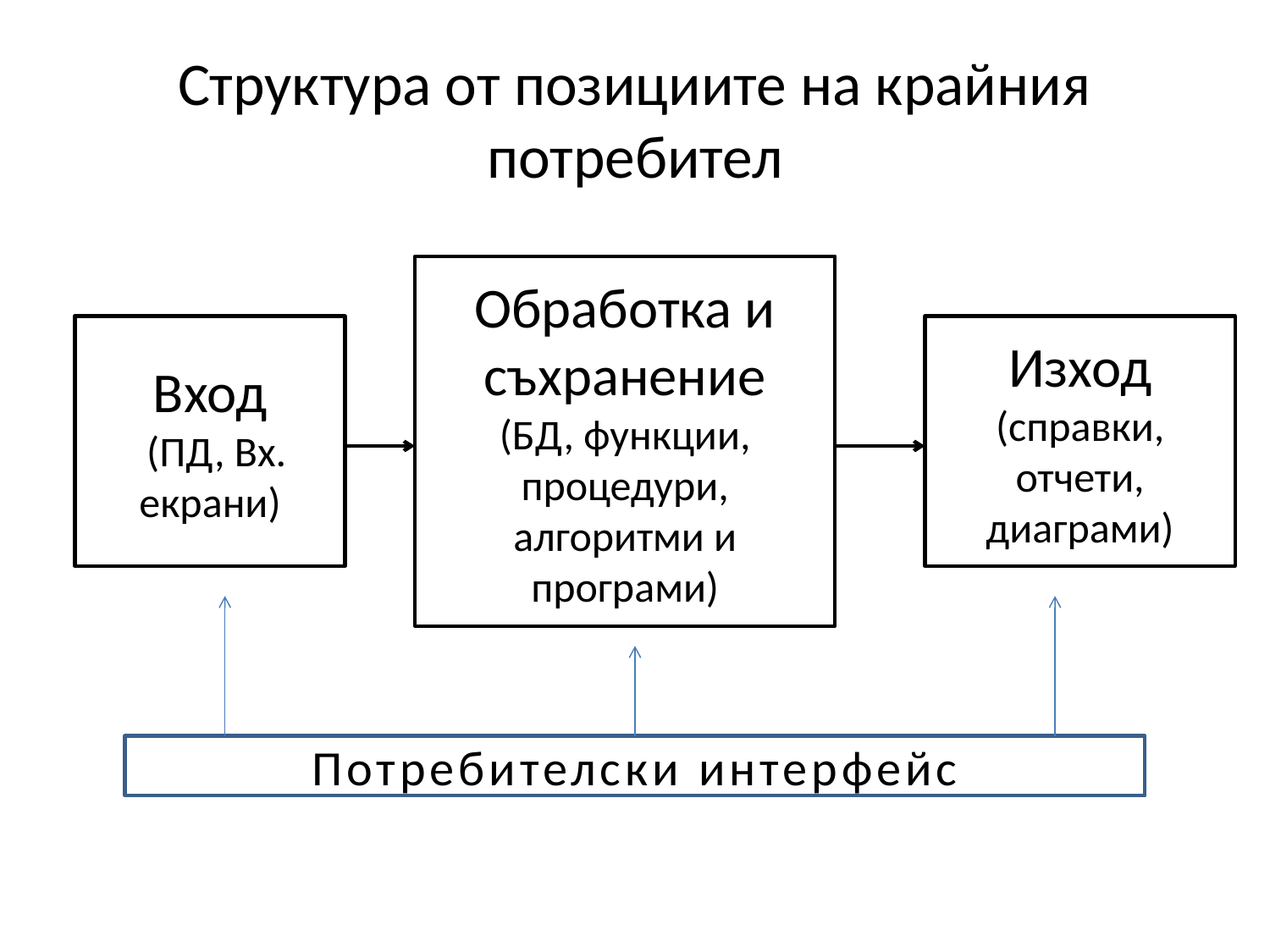

# Структура от позициите на крайния потребител

Обработка и съхранение
(БД, функции, процедури,
алгоритми и програми)
Вход
((ПД, Вх. екрани)
Изход
(справки, отчети, диаграми)
Потребителски интерфейс